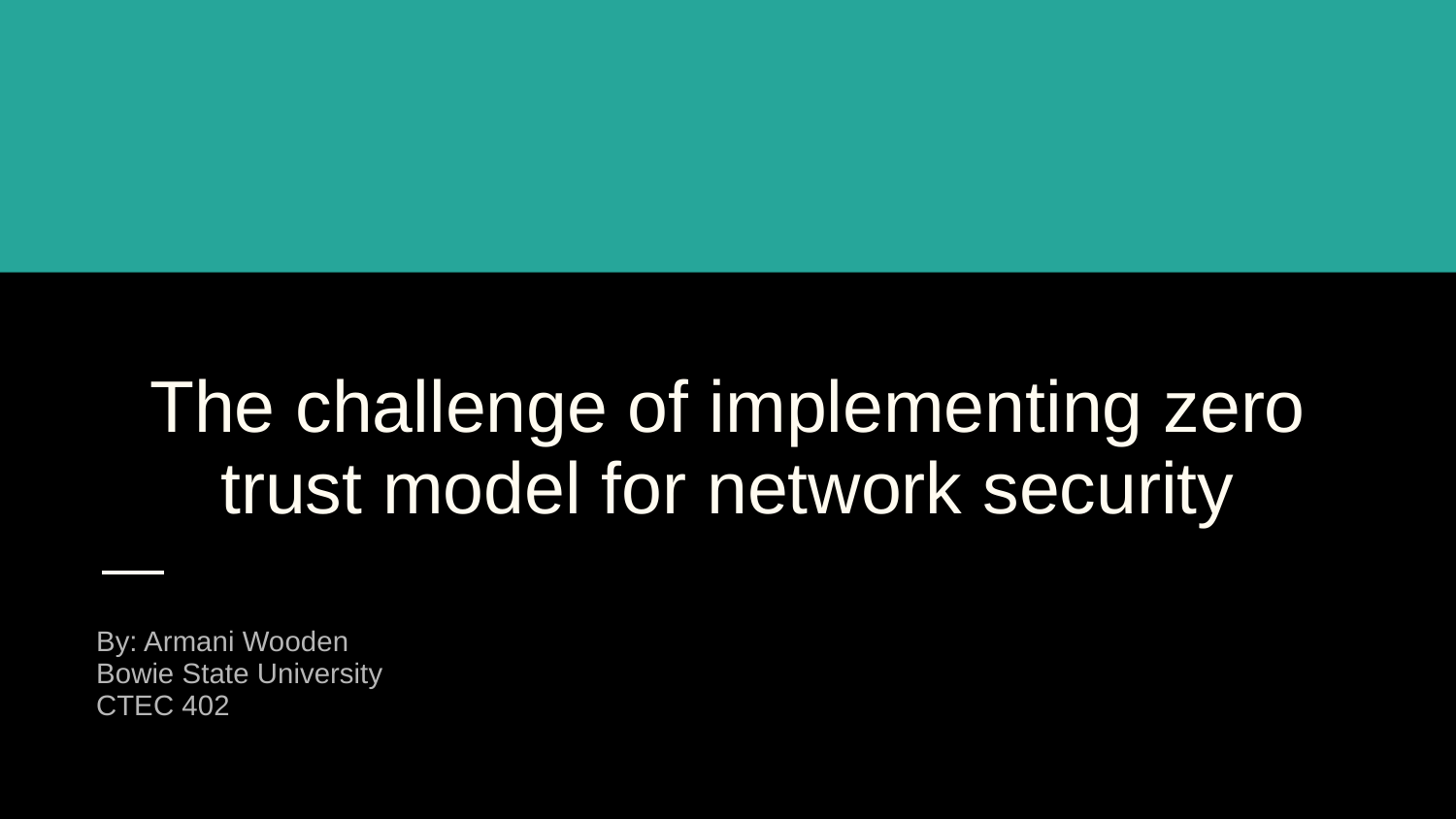

# The challenge of implementing zero trust model for network security
By: Armani Wooden
Bowie State University
CTEC 402